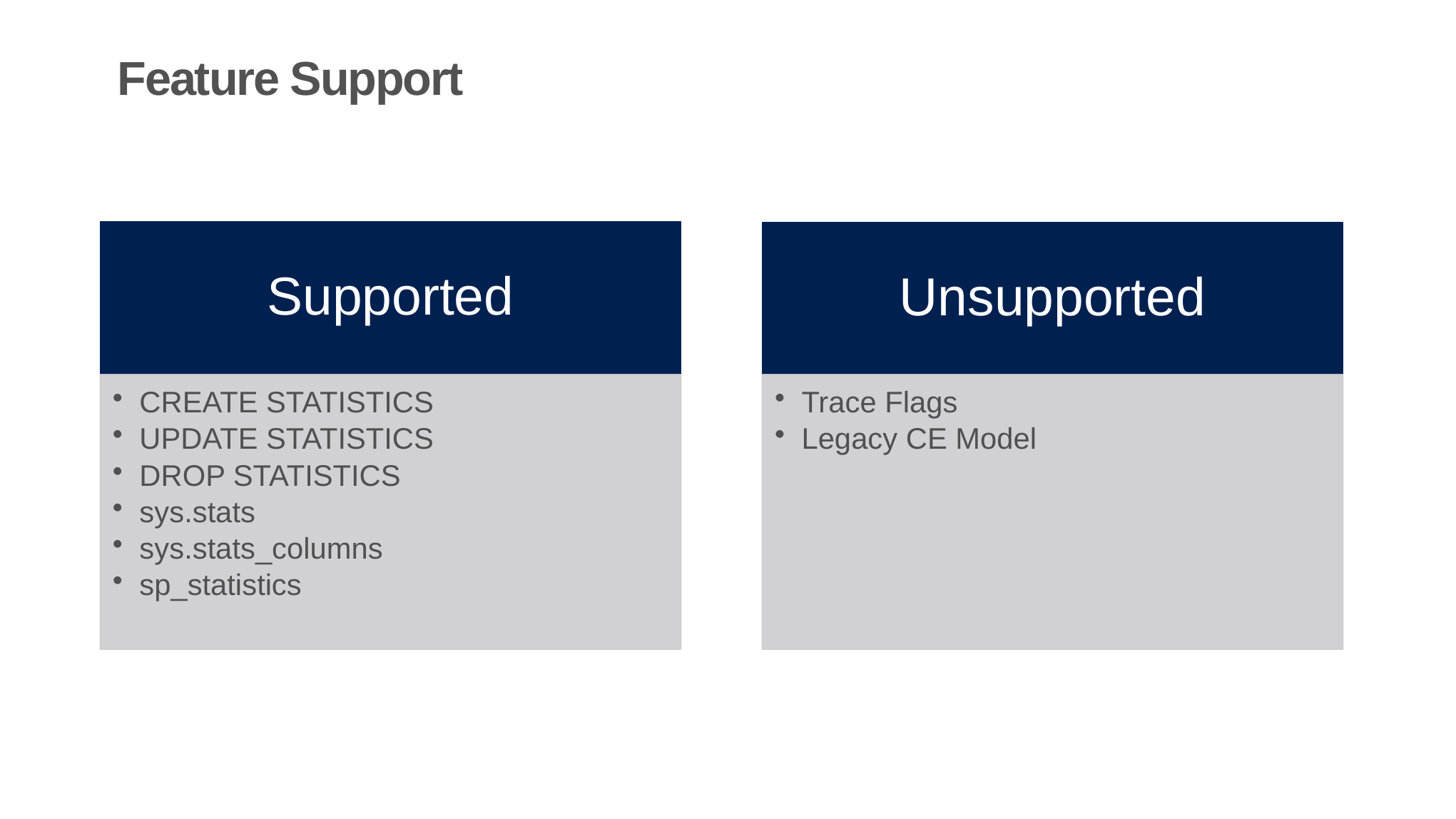

# Feature Support
Supported
CREATE STATISTICS
UPDATE STATISTICS
DROP STATISTICS
sys.stats
sys.stats_columns
sp_statistics
Unsupported
Trace Flags
Legacy CE Model